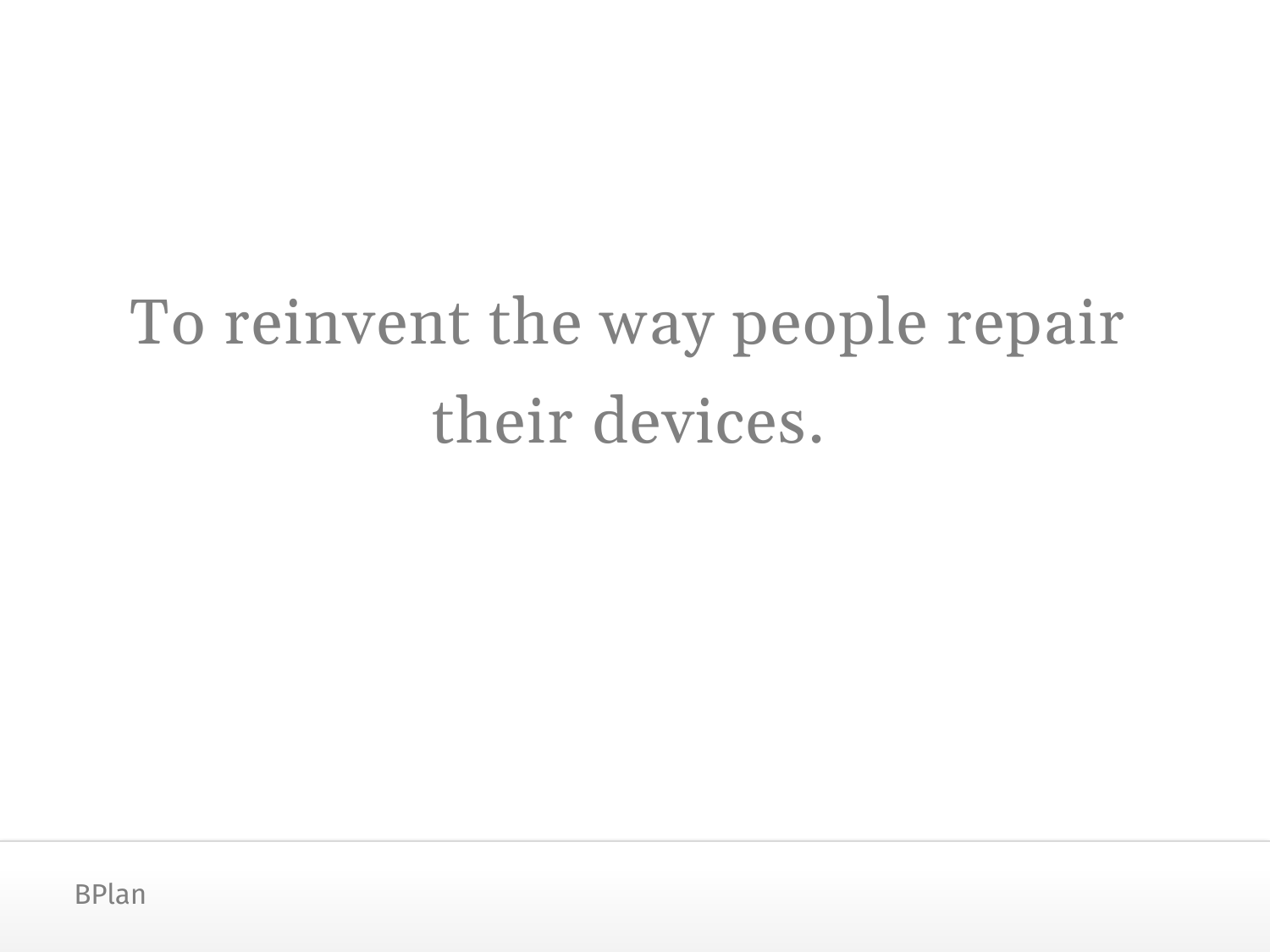

To reinvent the way people repair their devices.

BPlan